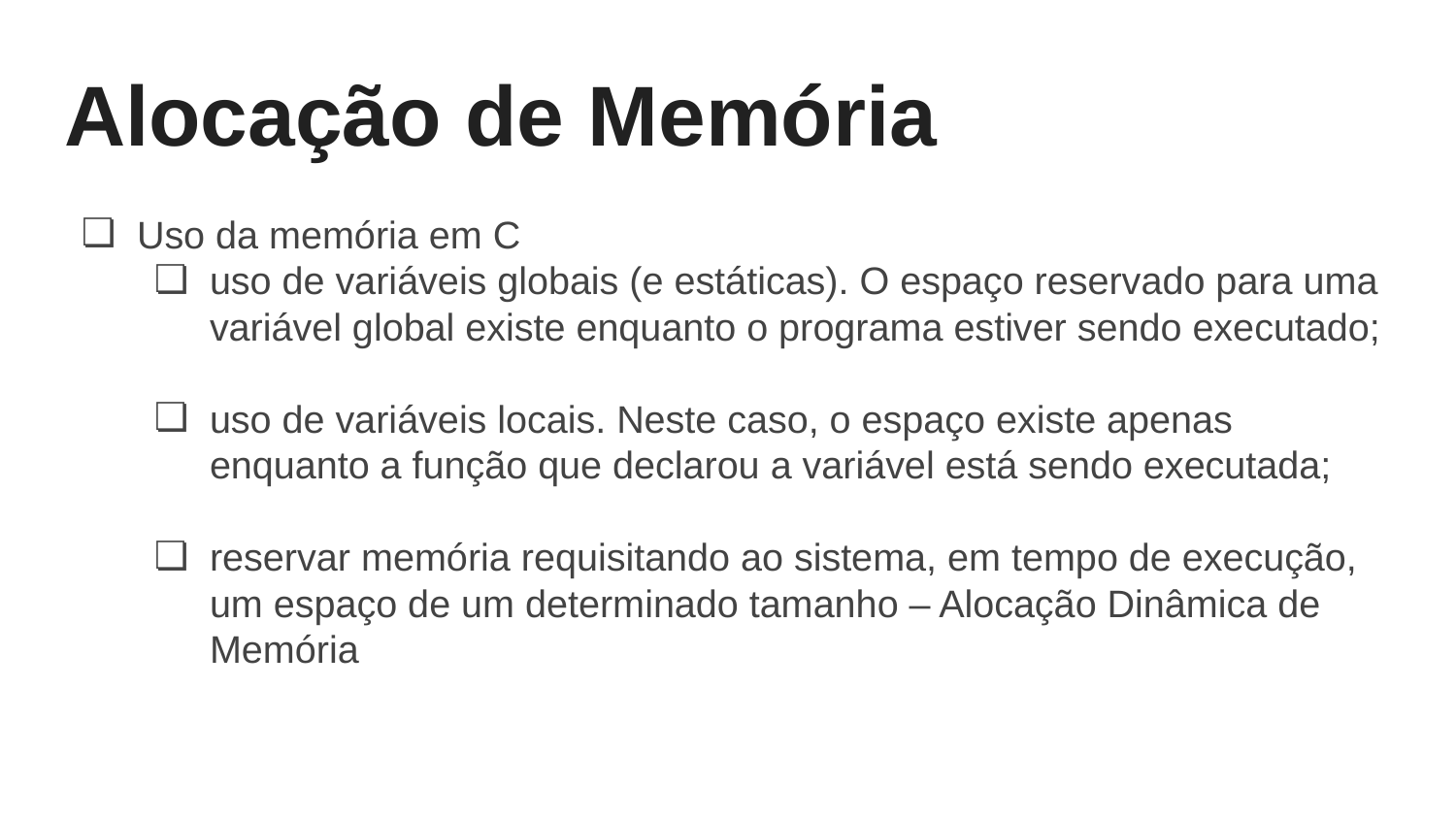

# Alocação de Memória
Uso da memória em C
uso de variáveis globais (e estáticas). O espaço reservado para uma variável global existe enquanto o programa estiver sendo executado;

uso de variáveis locais. Neste caso, o espaço existe apenas enquanto a função que declarou a variável está sendo executada;

reservar memória requisitando ao sistema, em tempo de execução, um espaço de um determinado tamanho – Alocação Dinâmica de Memória